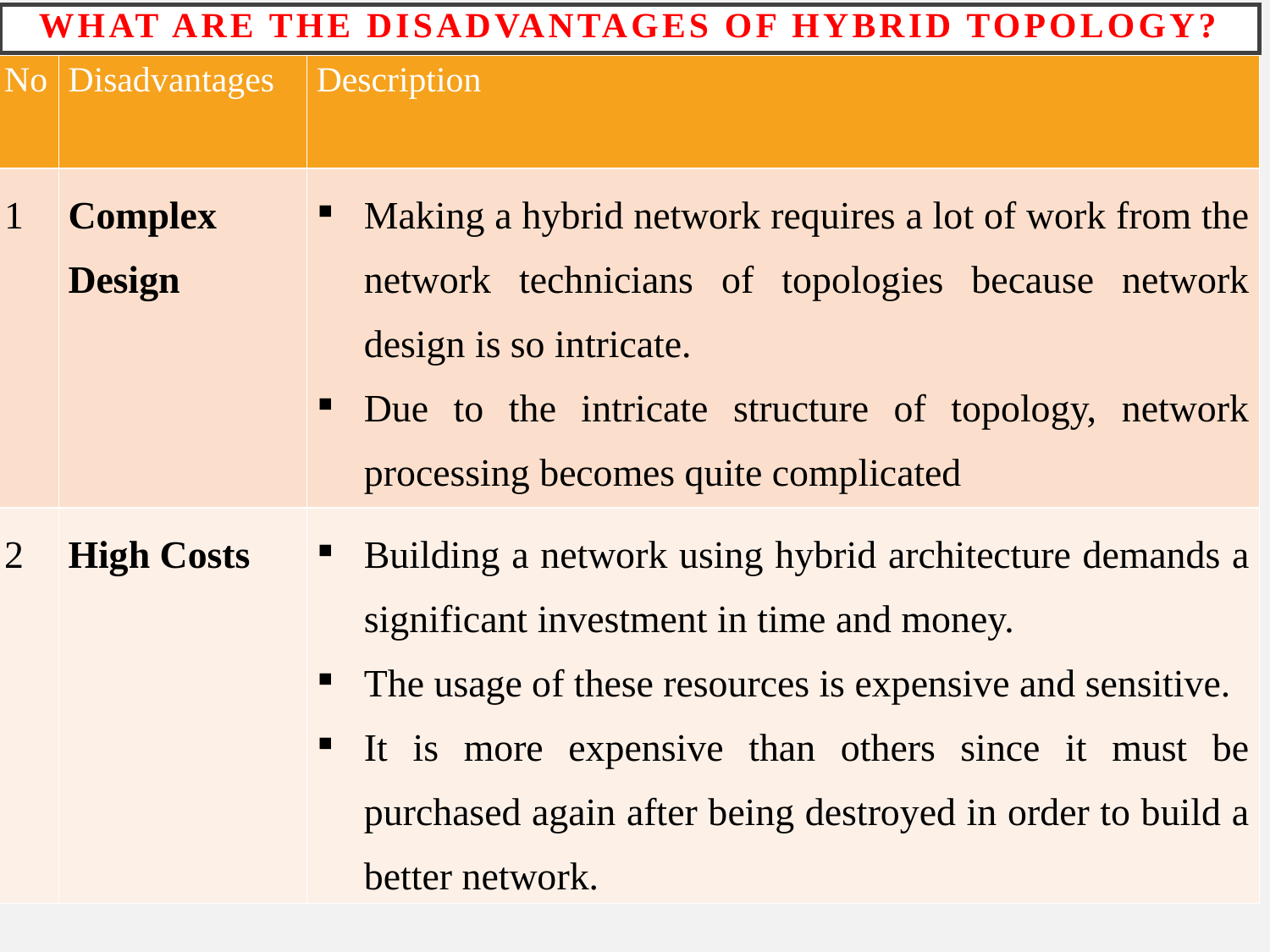

# What are the Disadvantages of Hybrid Topology?
| No | Disadvantages | Description |
| --- | --- | --- |
| 1 | Complex Design | Making a hybrid network requires a lot of work from the network technicians of topologies because network design is so intricate. Due to the intricate structure of topology, network processing becomes quite complicated |
| 2 | High Costs | Building a network using hybrid architecture demands a significant investment in time and money. The usage of these resources is expensive and sensitive. It is more expensive than others since it must be purchased again after being destroyed in order to build a better network. |